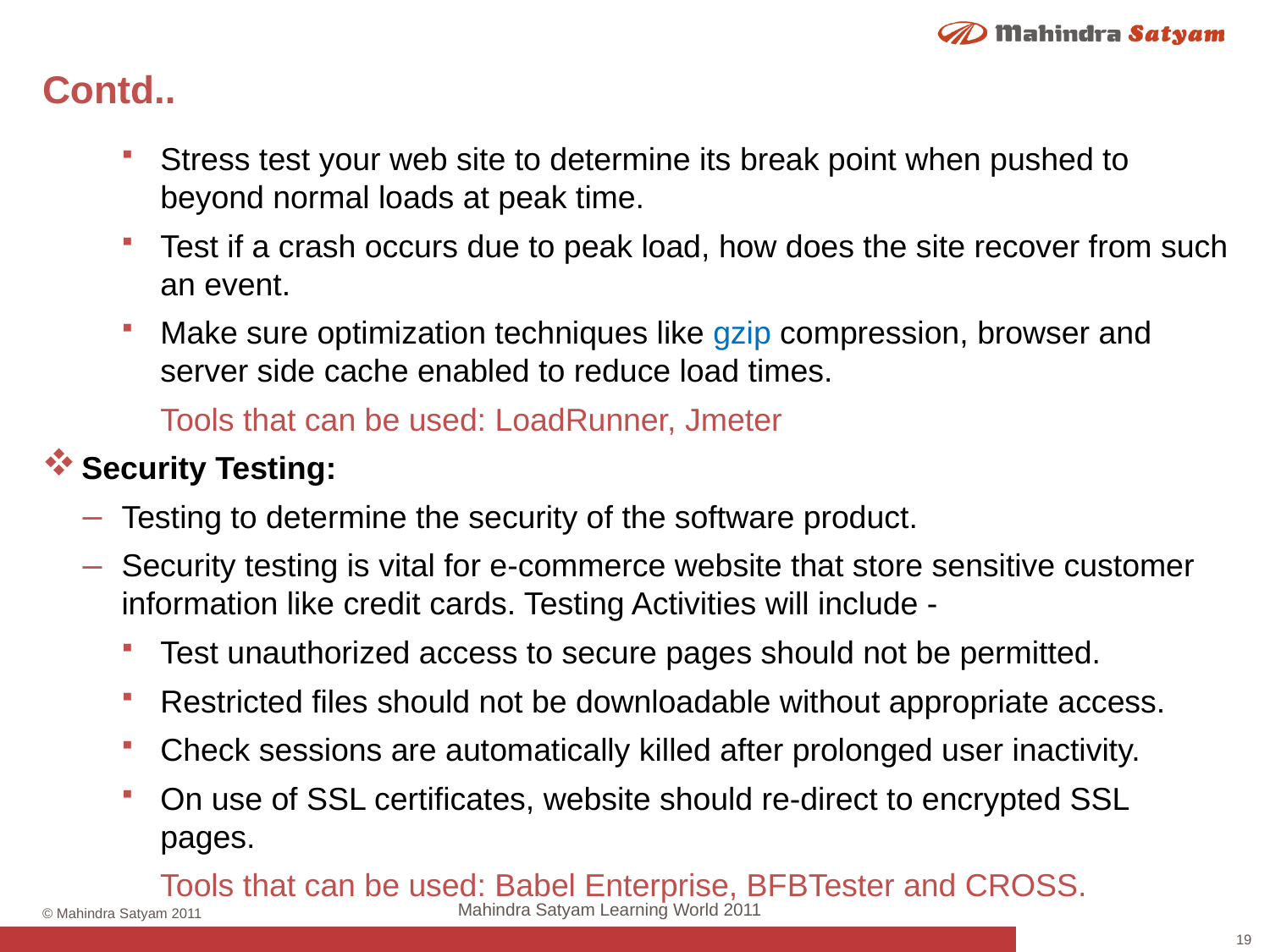

# Contd..
Stress test your web site to determine its break point when pushed to beyond normal loads at peak time.
Test if a crash occurs due to peak load, how does the site recover from such an event.
Make sure optimization techniques like gzip compression, browser and server side cache enabled to reduce load times.
	Tools that can be used: LoadRunner, Jmeter
Security Testing:
Testing to determine the security of the software product.
Security testing is vital for e-commerce website that store sensitive customer information like credit cards. Testing Activities will include -
Test unauthorized access to secure pages should not be permitted.
Restricted files should not be downloadable without appropriate access.
Check sessions are automatically killed after prolonged user inactivity.
On use of SSL certificates, website should re-direct to encrypted SSL pages.
Tools that can be used: Babel Enterprise, BFBTester and CROSS.